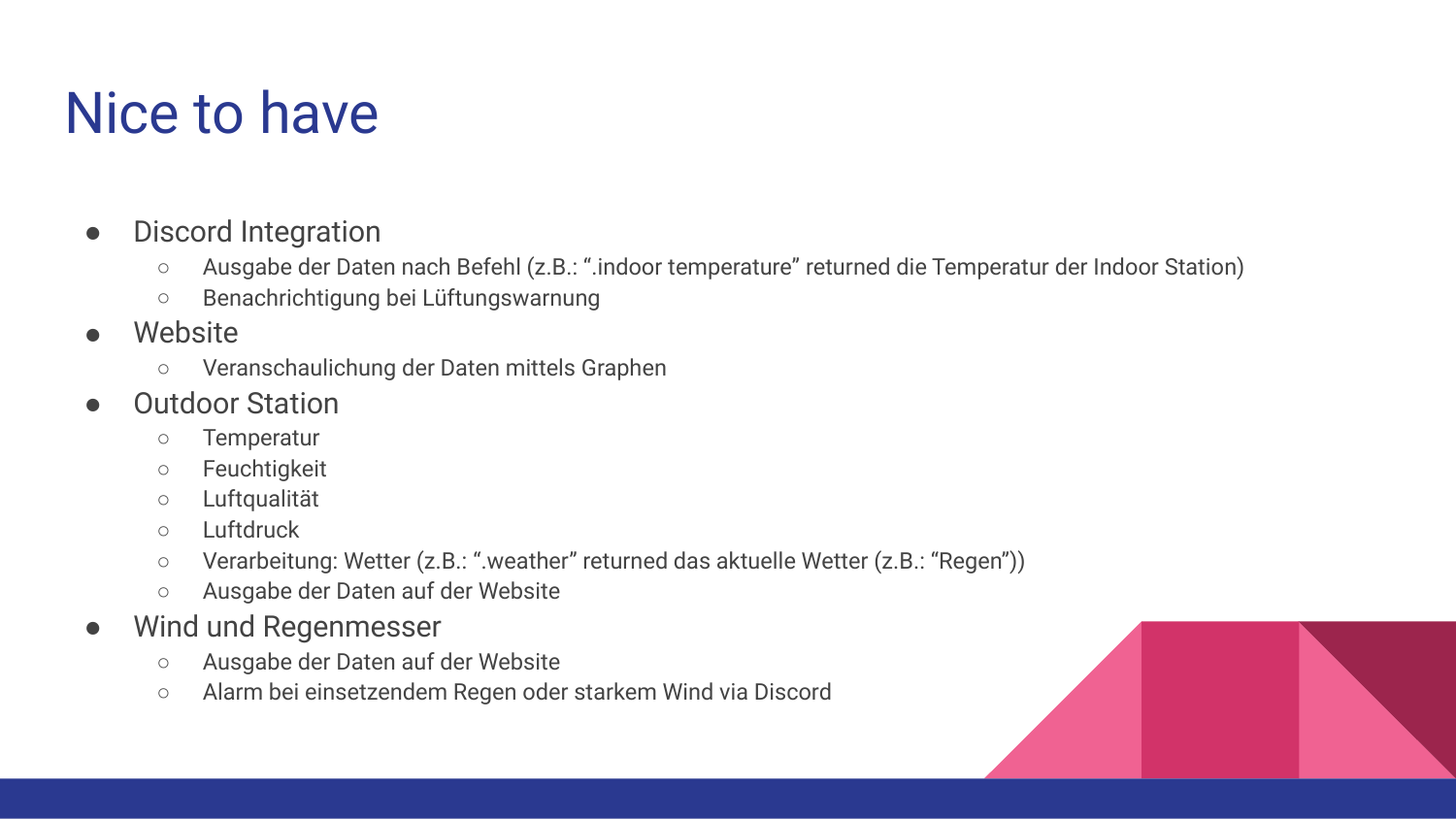

# Nice to have
Discord Integration
Ausgabe der Daten nach Befehl (z.B.: “.indoor temperature” returned die Temperatur der Indoor Station)
Benachrichtigung bei Lüftungswarnung
Website
Veranschaulichung der Daten mittels Graphen
Outdoor Station
Temperatur
Feuchtigkeit
Luftqualität
Luftdruck
Verarbeitung: Wetter (z.B.: “.weather” returned das aktuelle Wetter (z.B.: “Regen”))
Ausgabe der Daten auf der Website
Wind und Regenmesser
Ausgabe der Daten auf der Website
Alarm bei einsetzendem Regen oder starkem Wind via Discord